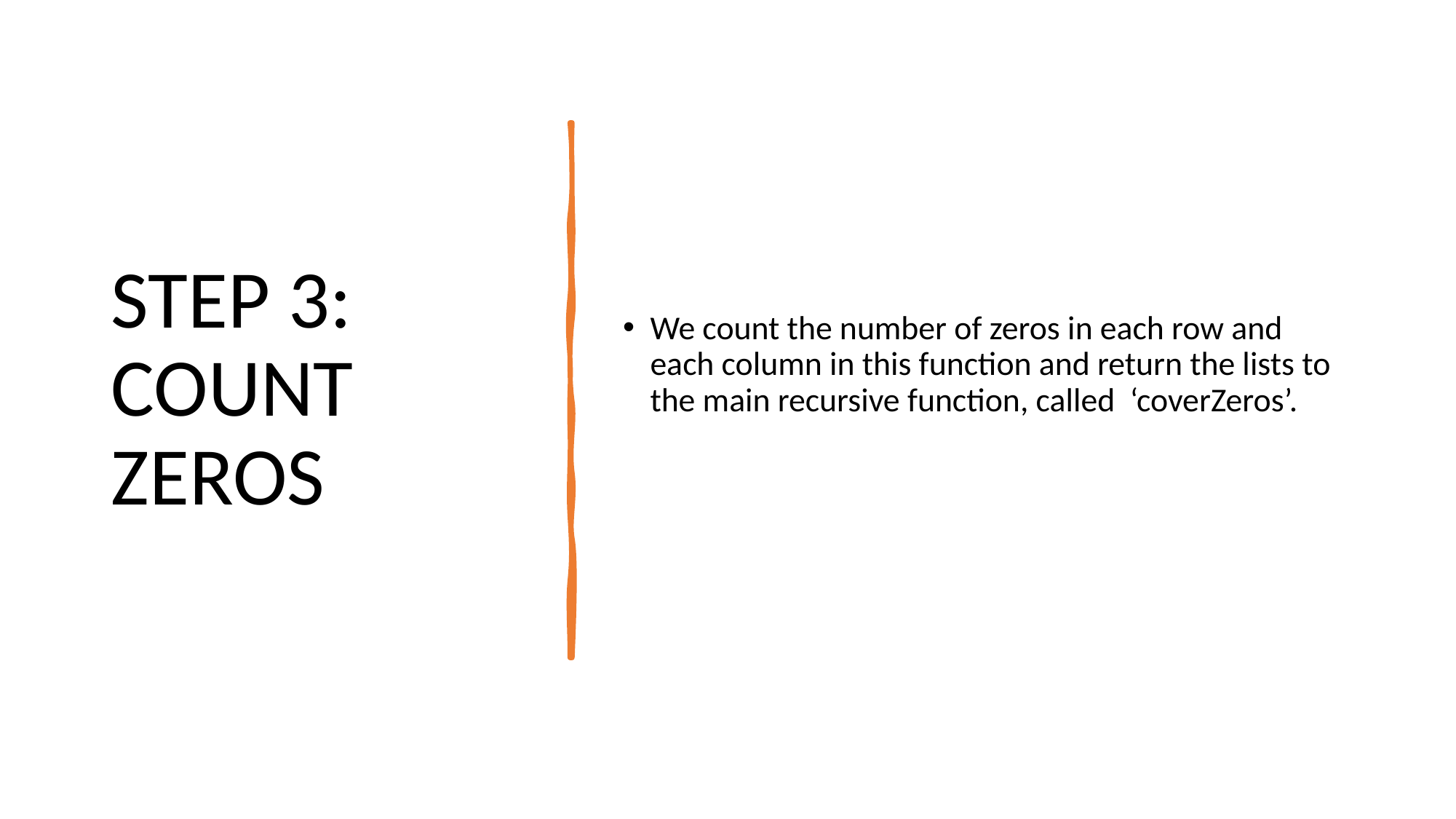

# STEP 3: COUNT ZEROS
We count the number of zeros in each row and each column in this function and return the lists to the main recursive function, called  ‘coverZeros’.